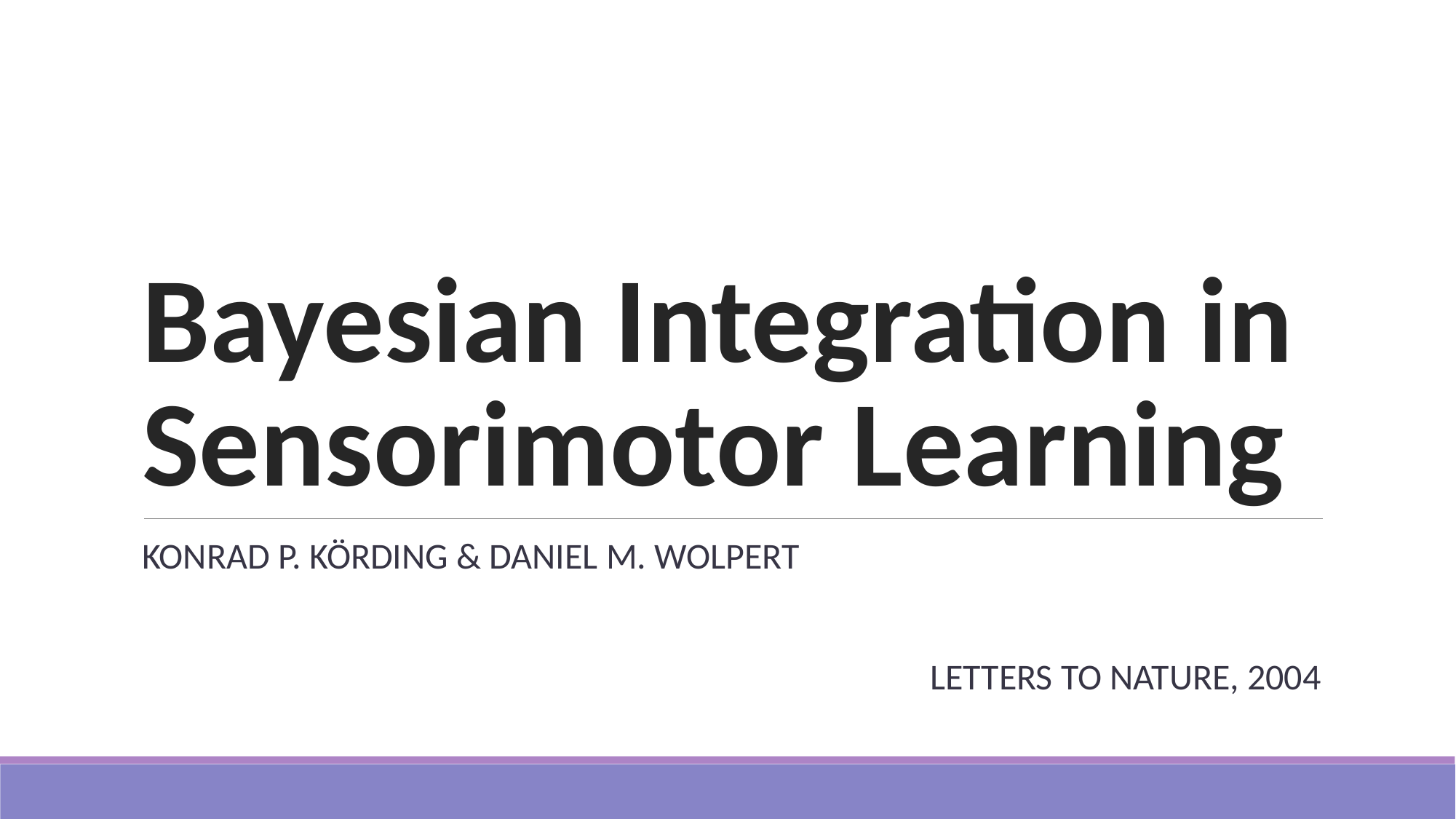

# Bayesian Integration in Sensorimotor Learning
KONRAD P. KÖRDING & DANIEL M. WOLPERT

LETTERS TO NATURE, 2004